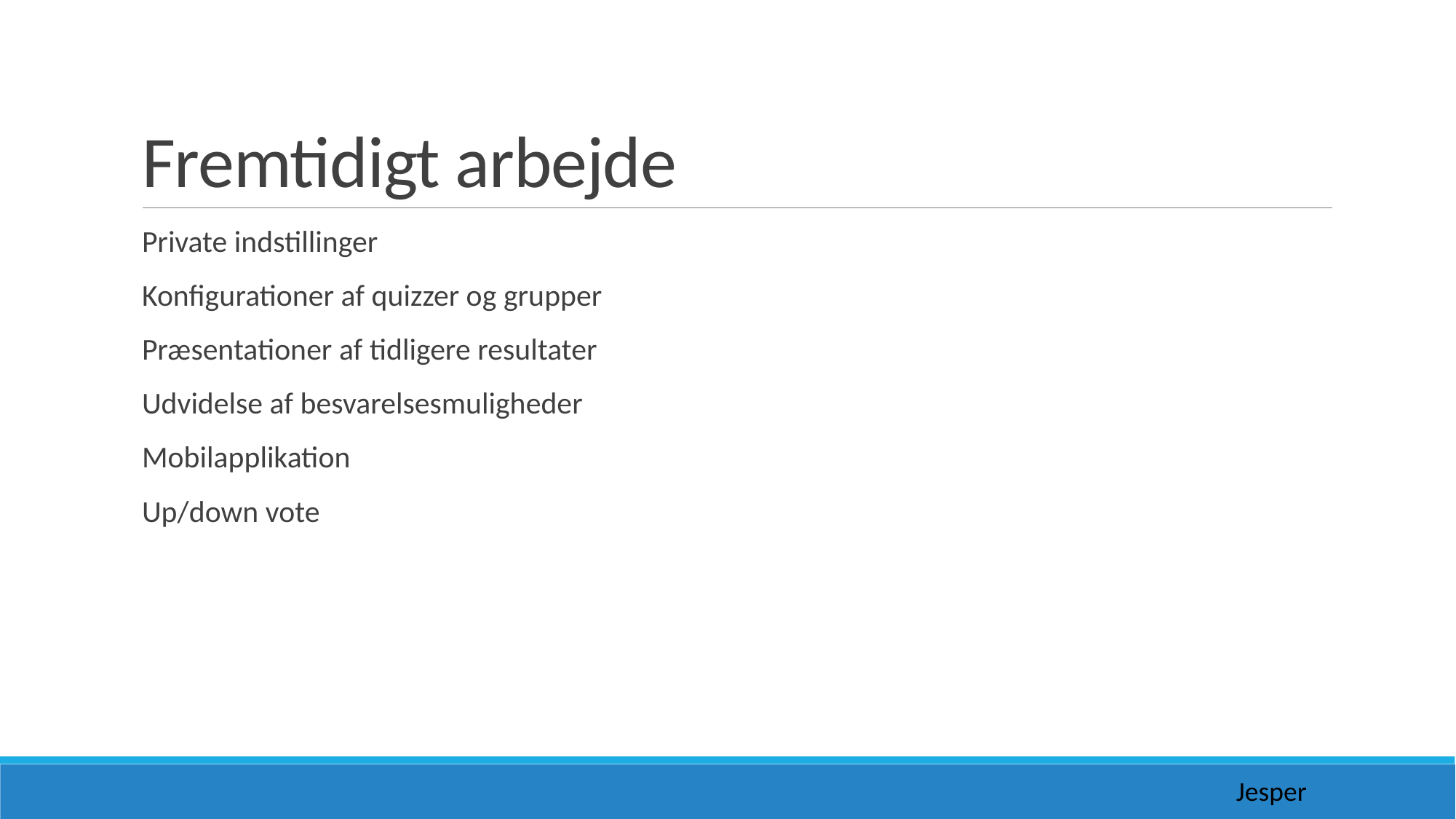

# Fremtidigt arbejde
Private indstillinger
Konfigurationer af quizzer og grupper
Præsentationer af tidligere resultater
Udvidelse af besvarelsesmuligheder
Mobilapplikation
Up/down vote
Jesper